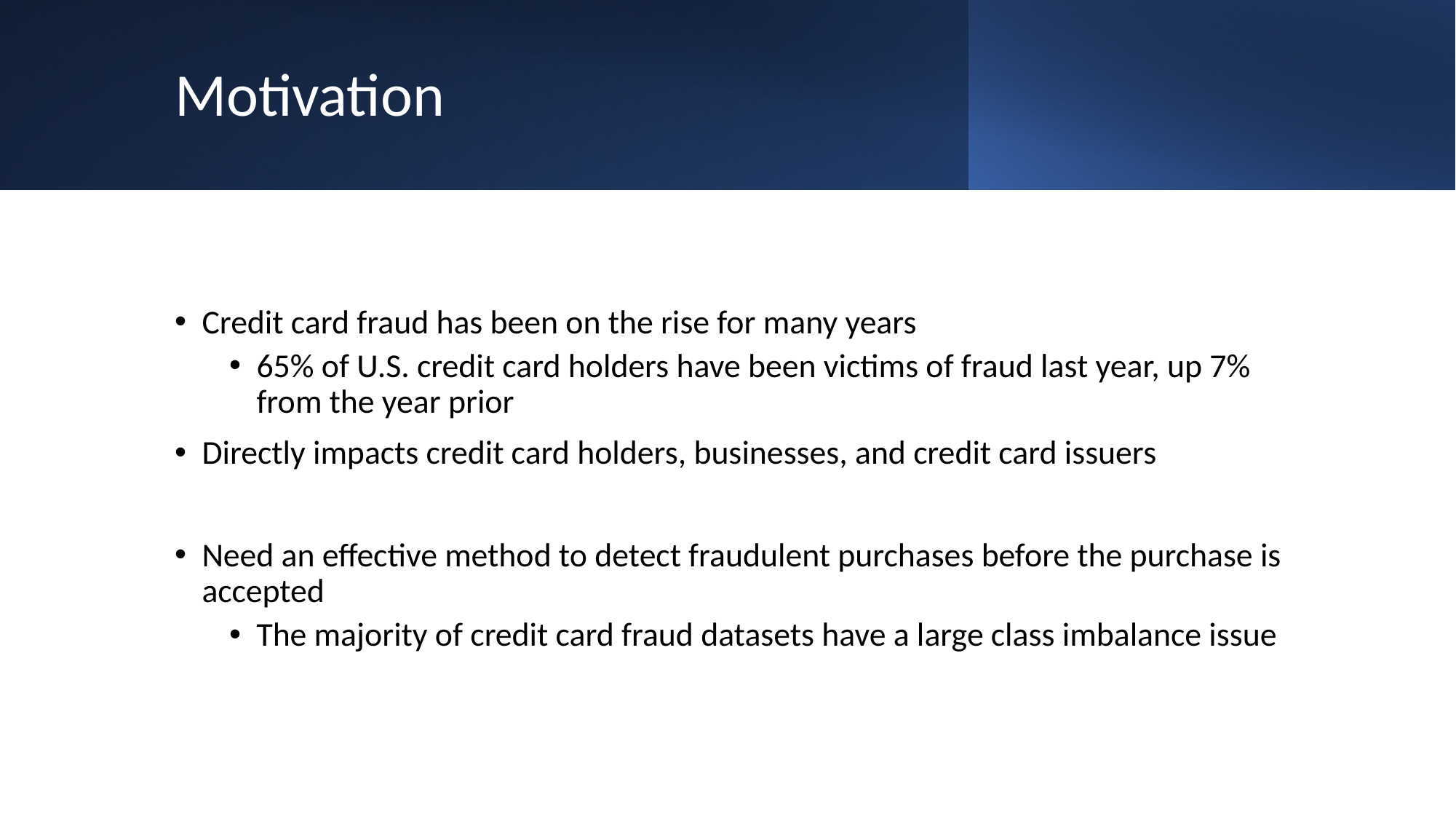

# Motivation
Credit card fraud has been on the rise for many years
65% of U.S. credit card holders have been victims of fraud last year, up 7% from the year prior
Directly impacts credit card holders, businesses, and credit card issuers

Need an effective method to detect fraudulent purchases before the purchase is accepted
The majority of credit card fraud datasets have a large class imbalance issue